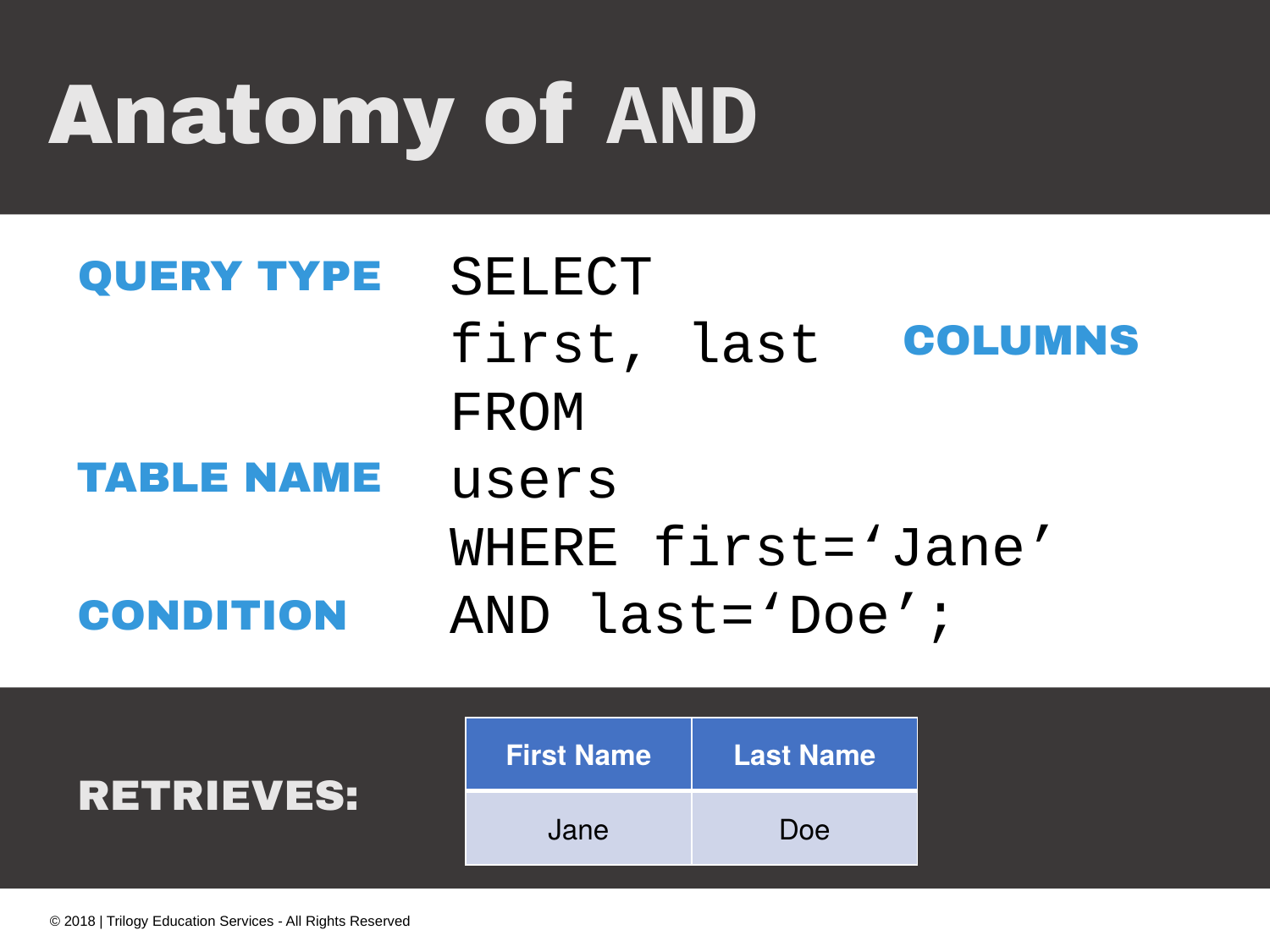

Anatomy of AND
SELECT
first, last
FROM
users
WHERE first=‘Jane’
AND last=‘Doe’;
QUERY TYPE
COLUMNS
TABLE NAME
CONDITION

| First Name | Last Name |
| --- | --- |
| Jane | Doe |
RETRIEVES: